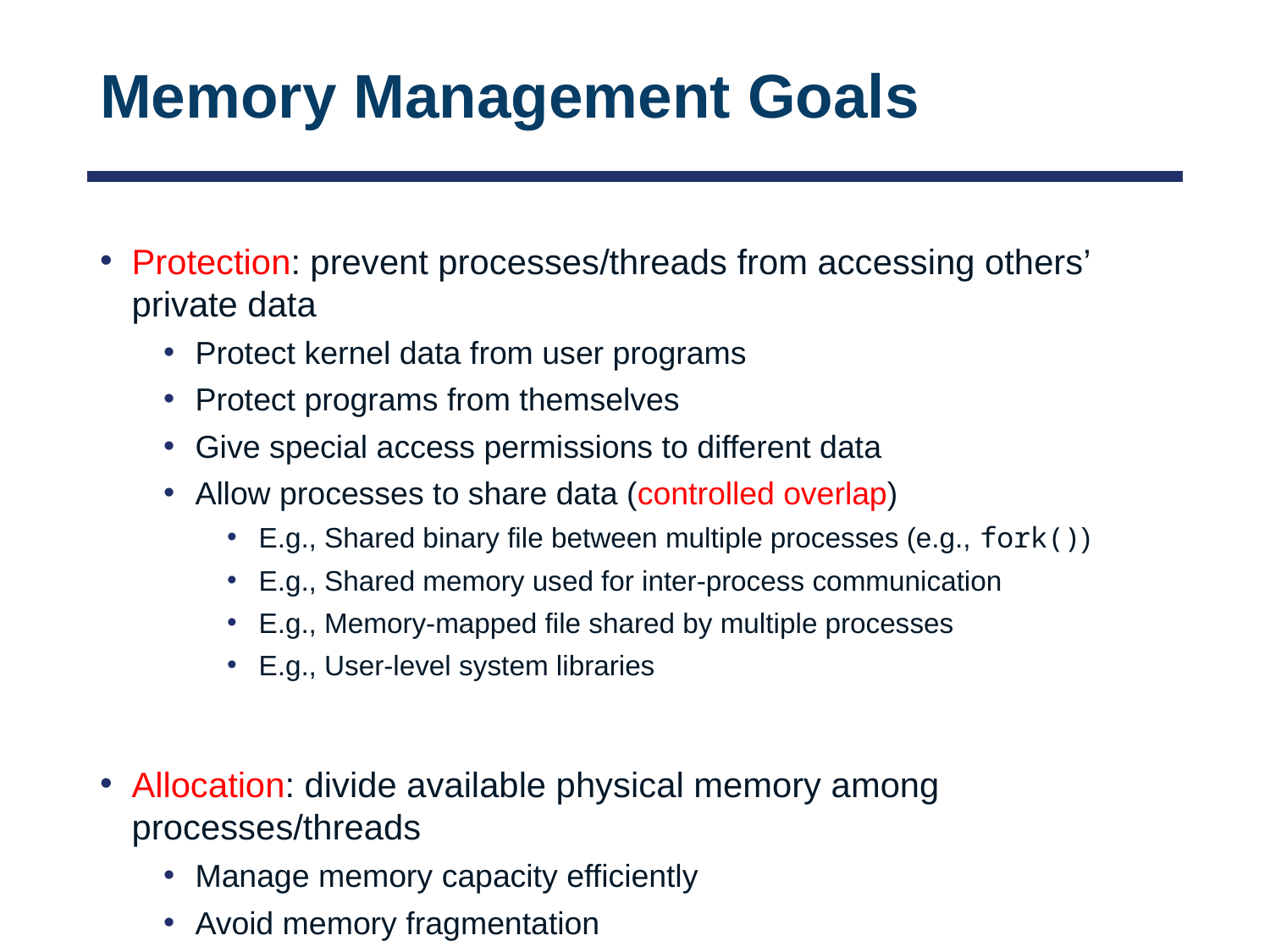

# Memory Management Goals
Protection: prevent processes/threads from accessing others’ private data
Protect kernel data from user programs
Protect programs from themselves
Give special access permissions to different data
Allow processes to share data (controlled overlap)
E.g., Shared binary file between multiple processes (e.g., fork())
E.g., Shared memory used for inter-process communication
E.g., Memory-mapped file shared by multiple processes
E.g., User-level system libraries

Allocation: divide available physical memory among processes/threads
Manage memory capacity efficiently
Avoid memory fragmentation
Evict memory blocks to persistent storage if needed